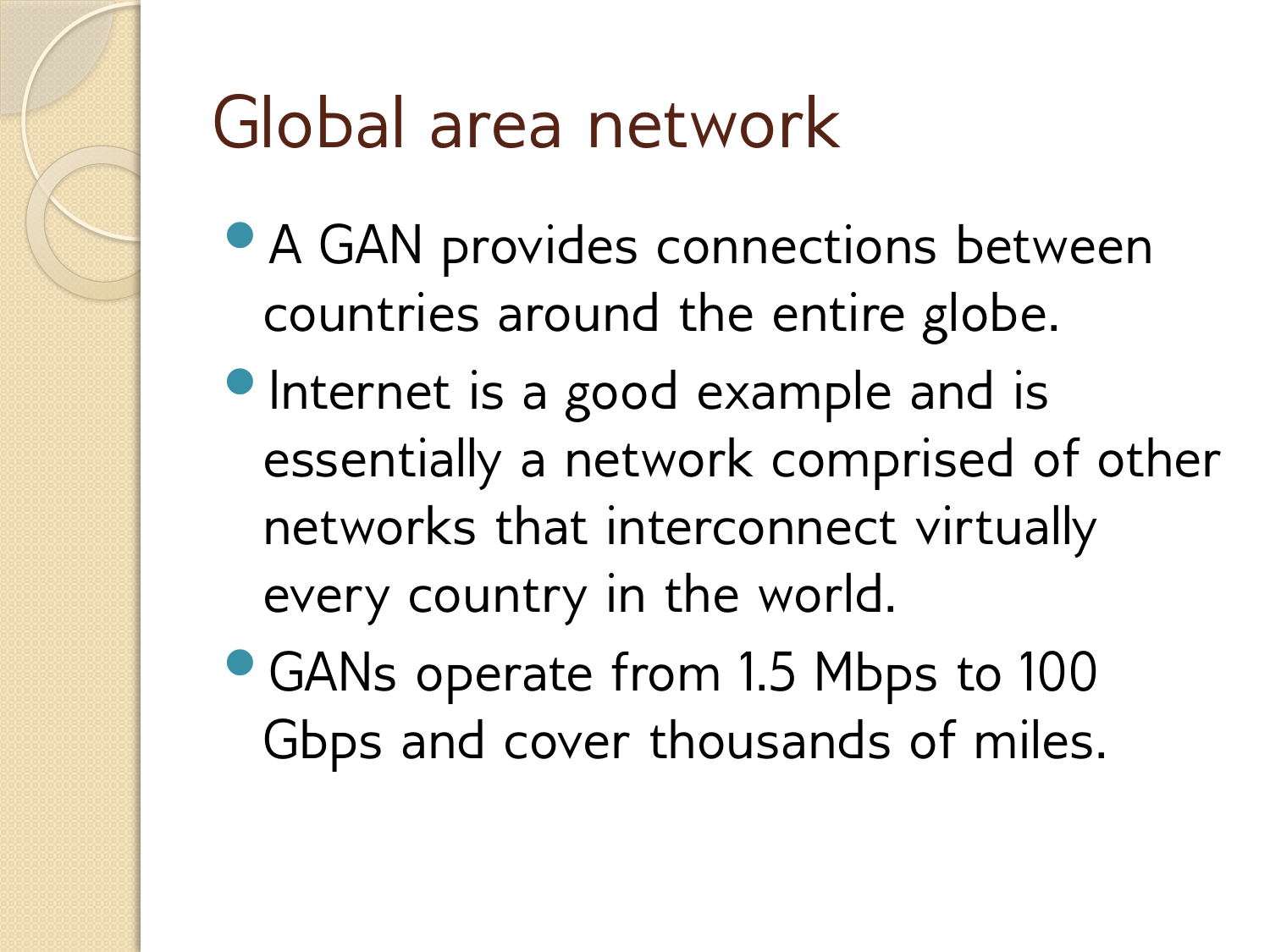

# Global area network
A GAN provides connections between countries around the entire globe.
Internet is a good example and is essentially a network comprised of other networks that interconnect virtually every country in the world.
GANs operate from 1.5 Mbps to 100 Gbps and cover thousands of miles.